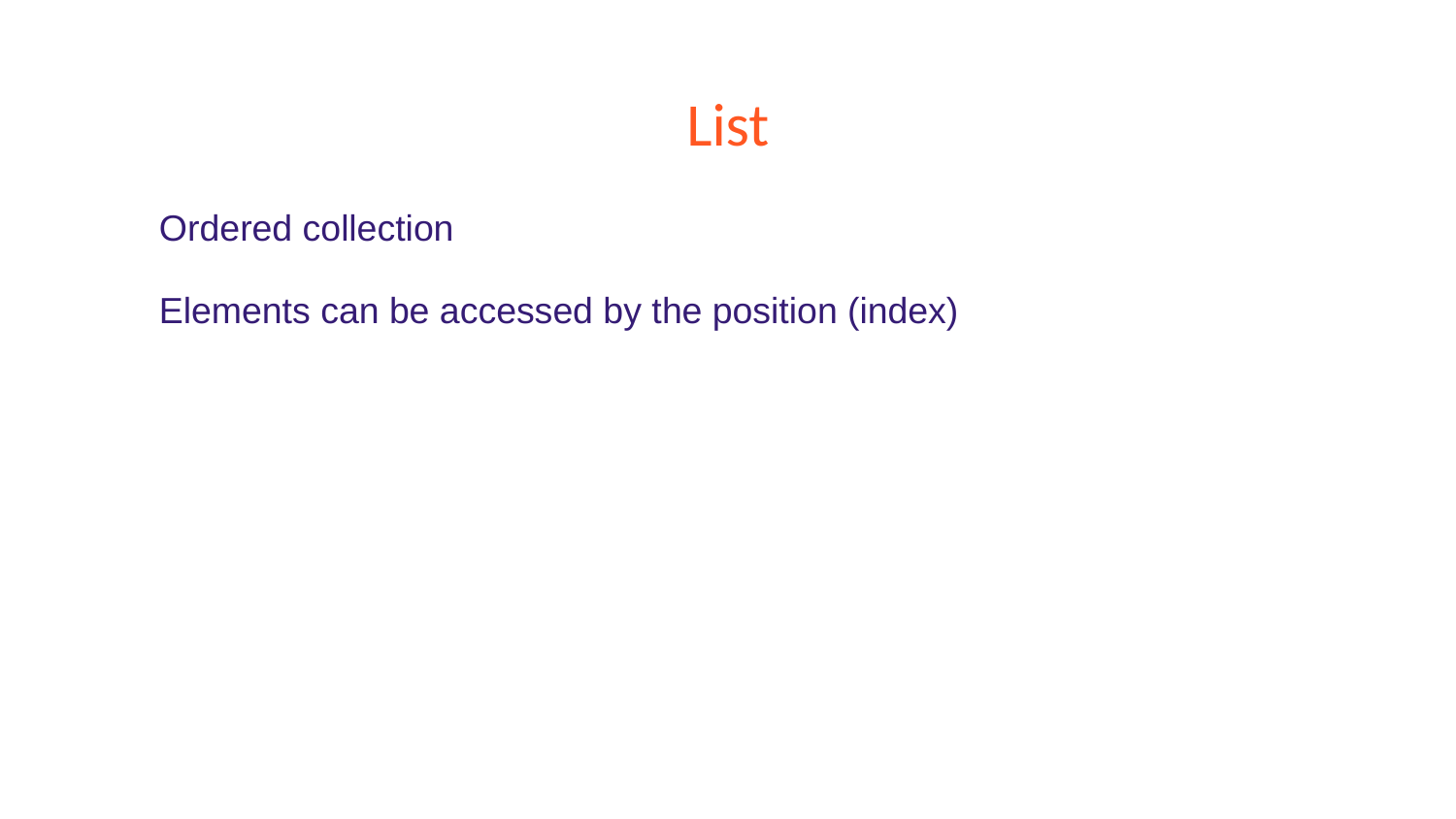

# List
Ordered collection
Elements can be accessed by the position (index)